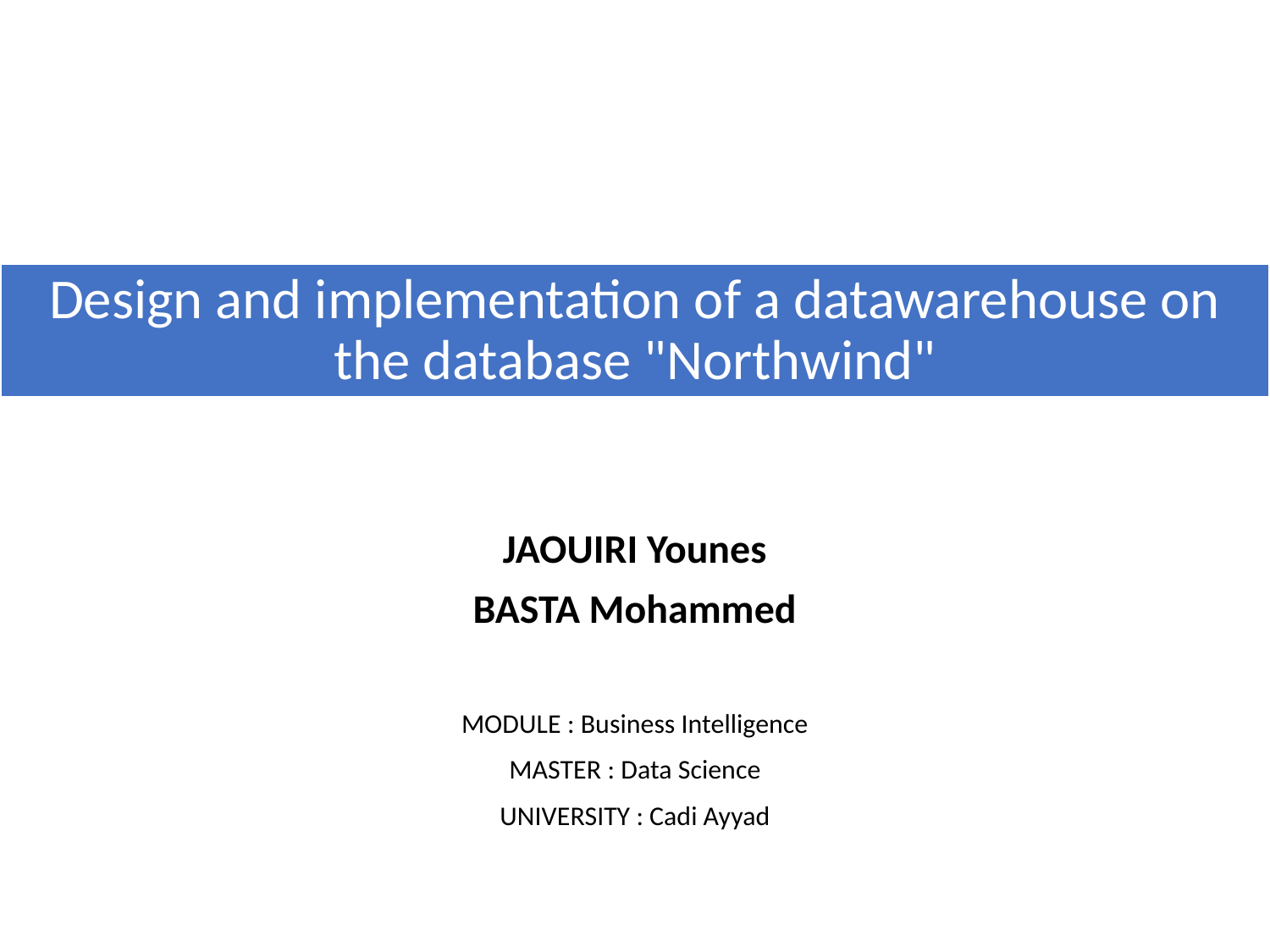

# Design and implementation of a datawarehouse on the database "Northwind"
JAOUIRI Younes
BASTA Mohammed

MODULE : Business Intelligence
MASTER : Data Science
UNIVERSITY : Cadi Ayyad